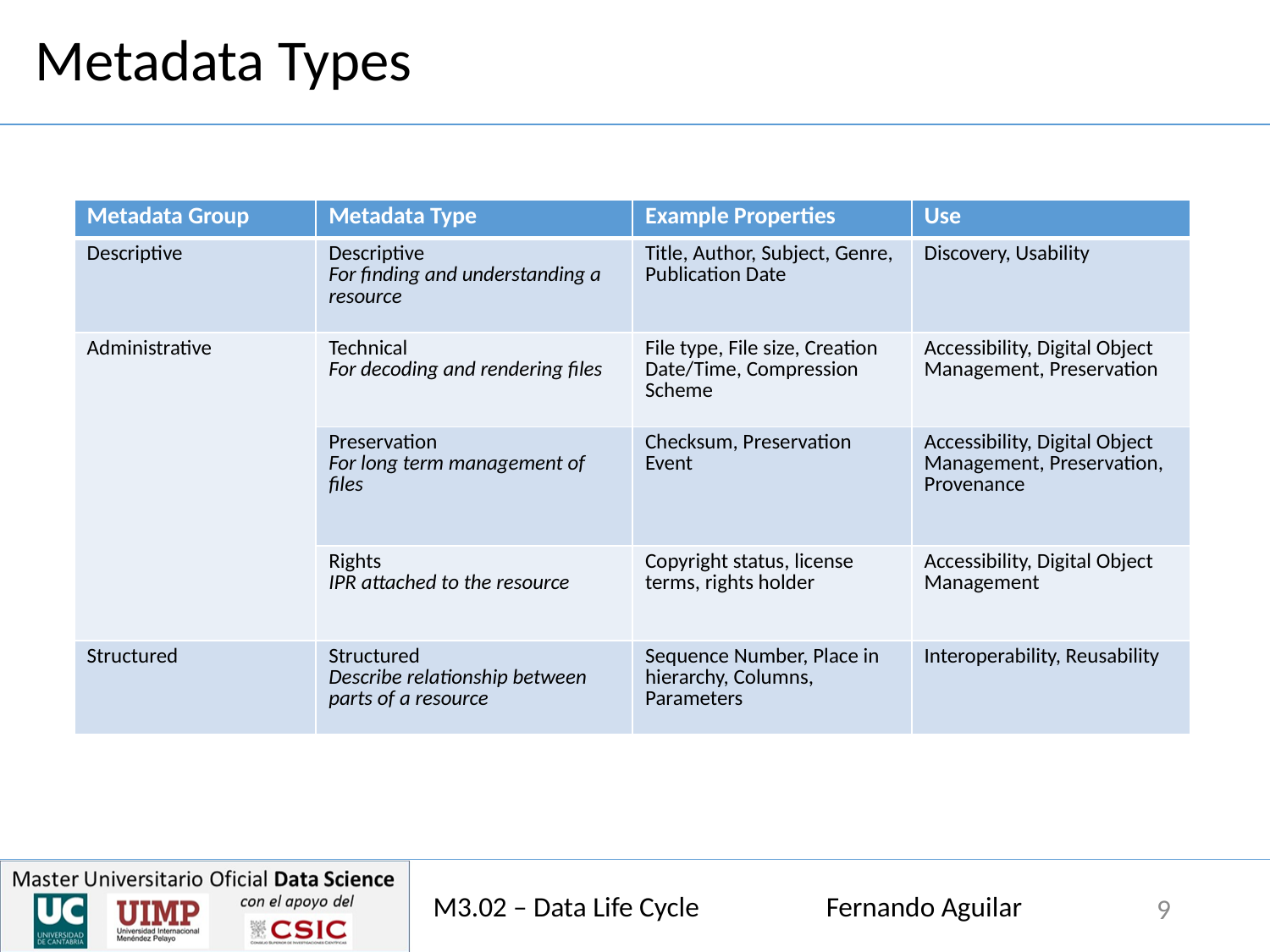

# Metadata Types
| Metadata Group | Metadata Type | Example Properties | Use |
| --- | --- | --- | --- |
| Descriptive | Descriptive For finding and understanding a resource | Title, Author, Subject, Genre, Publication Date | Discovery, Usability |
| Administrative | Technical For decoding and rendering files | File type, File size, Creation Date/Time, Compression Scheme | Accessibility, Digital Object Management, Preservation |
|  | Preservation For long term management of files | Checksum, Preservation Event | Accessibility, Digital Object Management, Preservation, Provenance |
|  | Rights IPR attached to the resource | Copyright status, license terms, rights holder | Accessibility, Digital Object Management |
| Structured | Structured Describe relationship between parts of a resource | Sequence Number, Place in hierarchy, Columns, Parameters | Interoperability, Reusability |
M3.02 – Data Life Cycle                    Fernando Aguilar
9